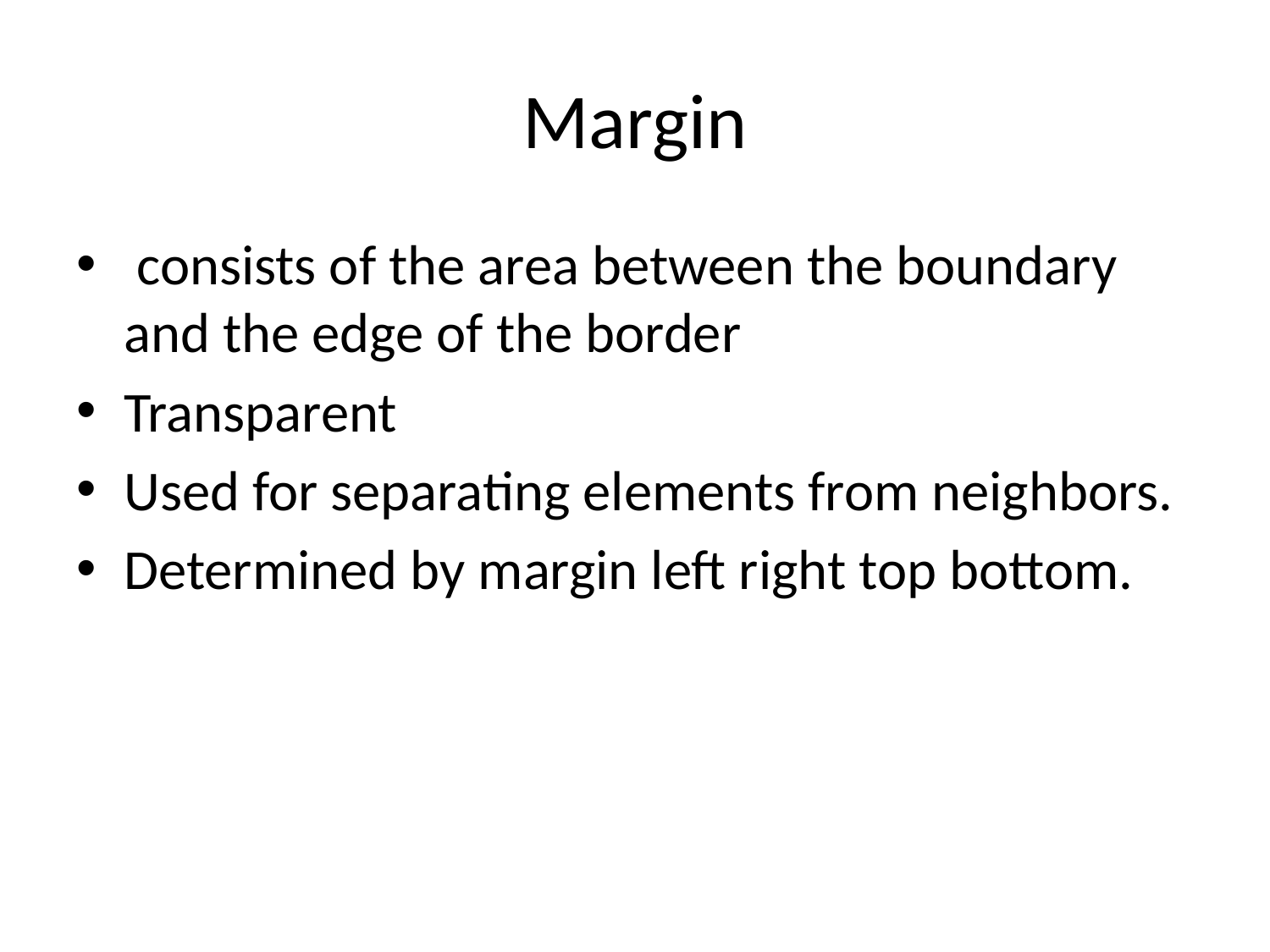

# Margin
 consists of the area between the boundary and the edge of the border
Transparent
Used for separating elements from neighbors.
Determined by margin left right top bottom.